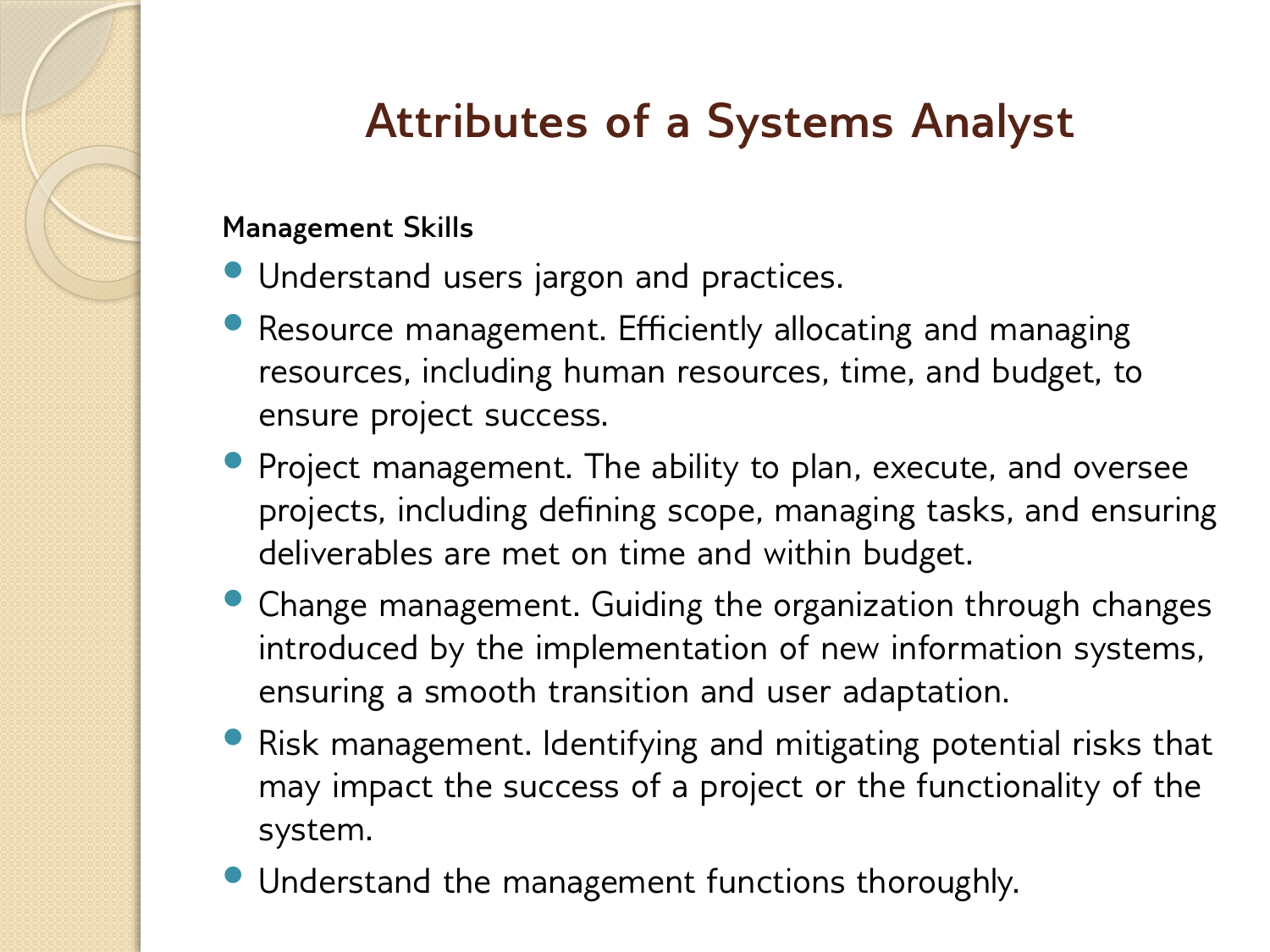

# Attributes of a Systems Analyst
Management Skills
Understand users jargon and practices.
Resource management. Efficiently allocating and managing resources, including human resources, time, and budget, to ensure project success.
Project management. The ability to plan, execute, and oversee projects, including defining scope, managing tasks, and ensuring deliverables are met on time and within budget.
Change management. Guiding the organization through changes introduced by the implementation of new information systems, ensuring a smooth transition and user adaptation.
Risk management. Identifying and mitigating potential risks that may impact the success of a project or the functionality of the system.
Understand the management functions thoroughly.